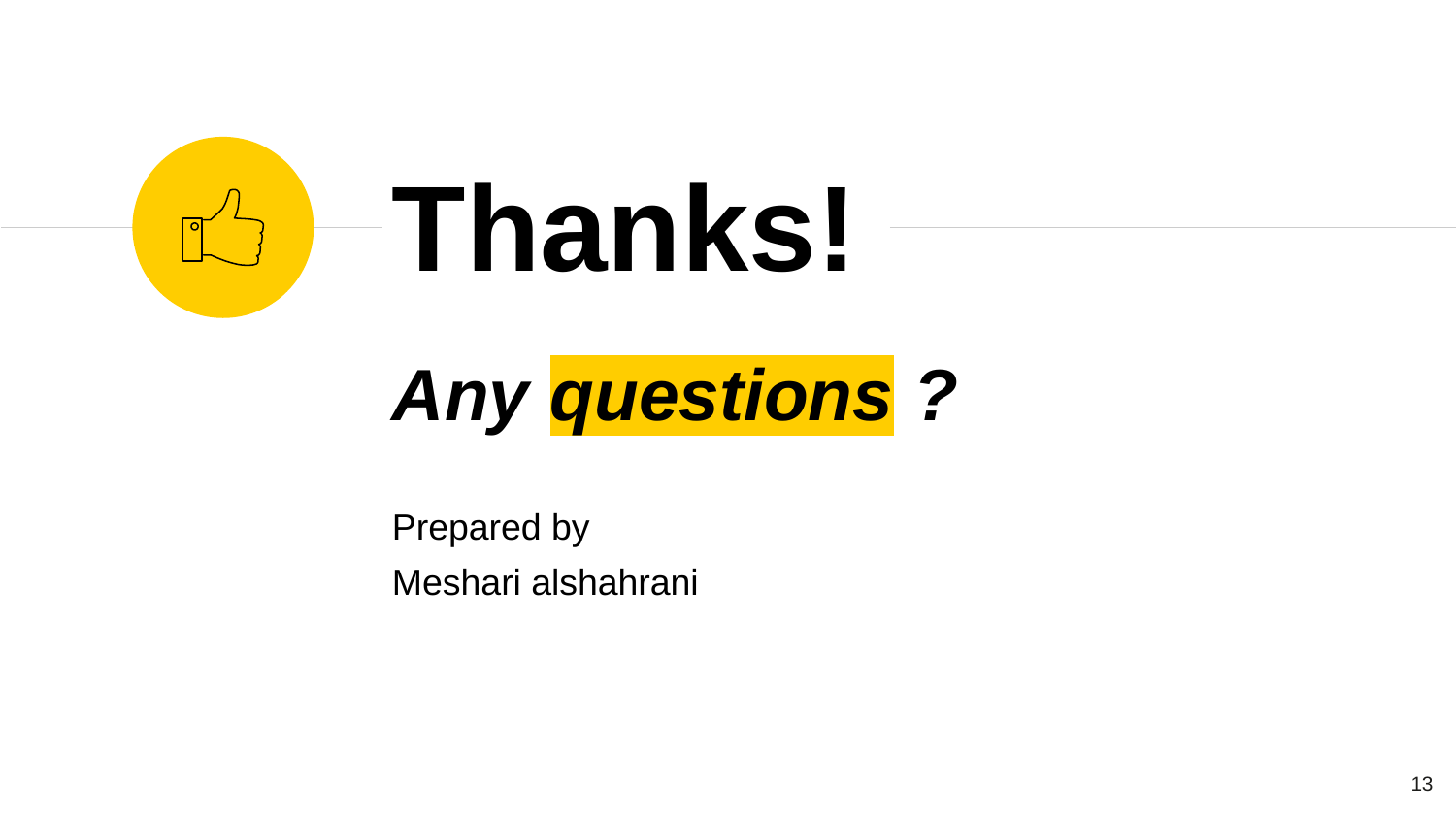

Thanks!

Any questions ?

Prepared by
Meshari alshahrani

13